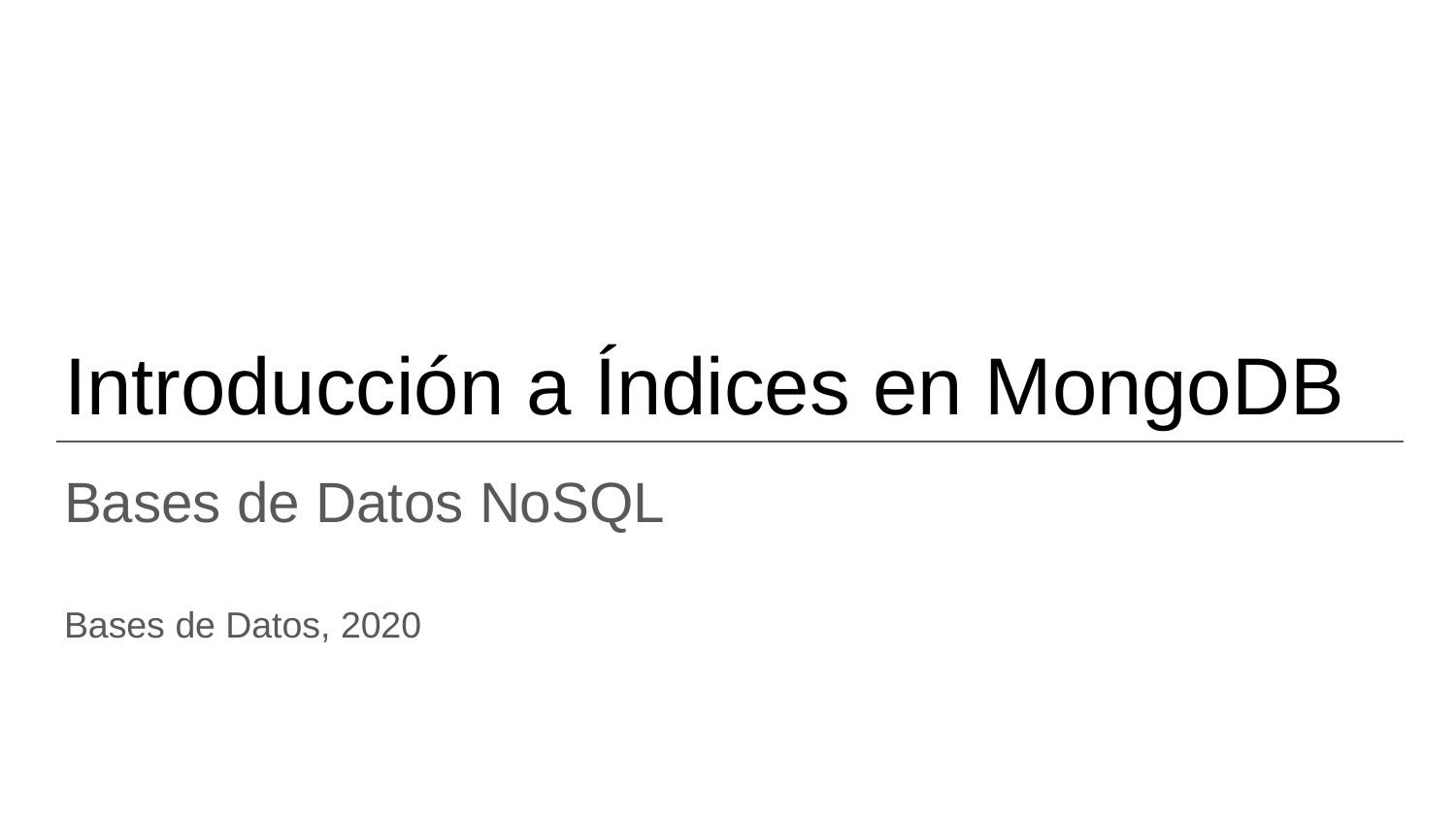

Introducción a Índices en MongoDB
Bases de Datos NoSQL

Bases de Datos, 2020